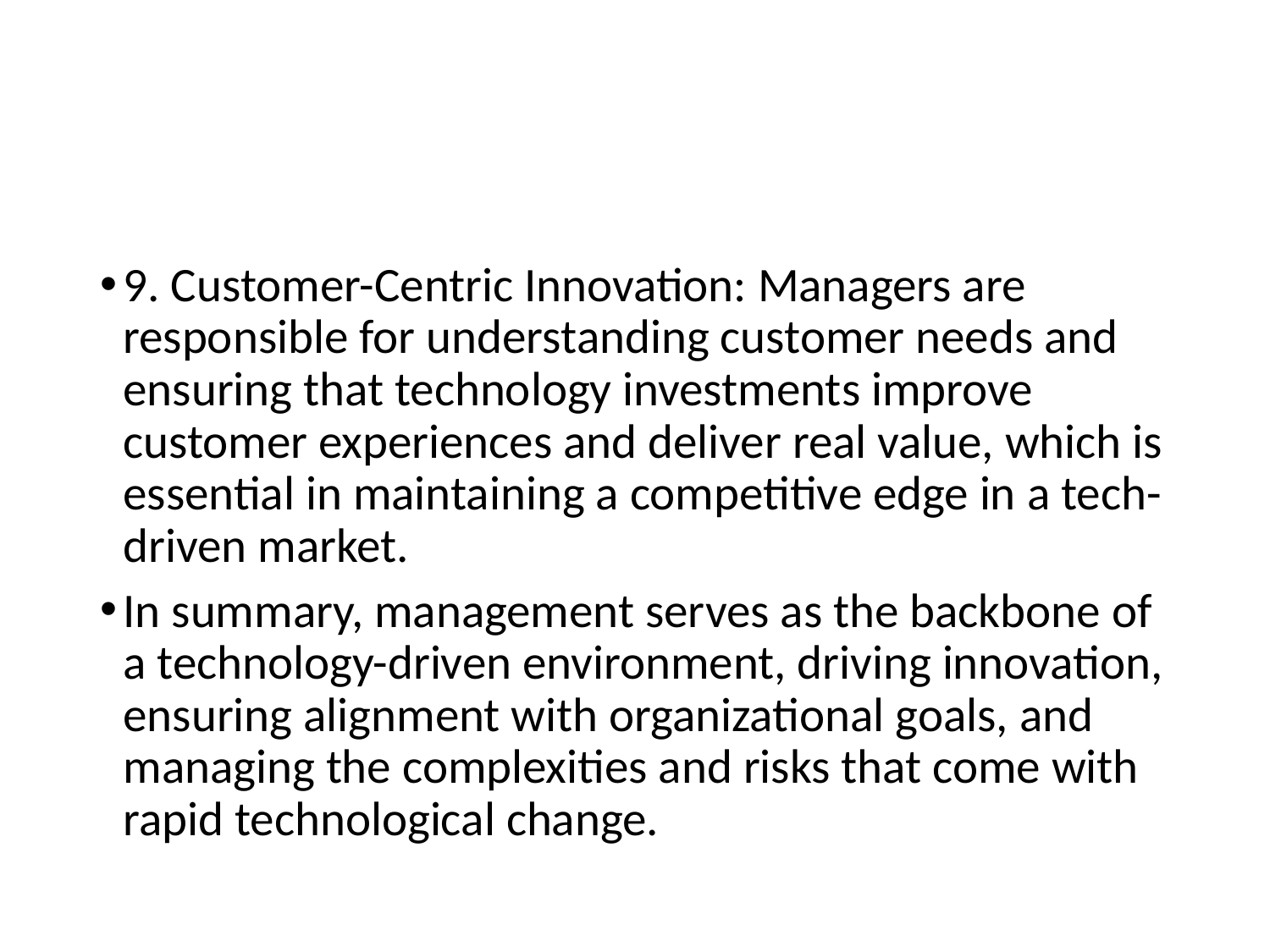

#
9. Customer-Centric Innovation: Managers are responsible for understanding customer needs and ensuring that technology investments improve customer experiences and deliver real value, which is essential in maintaining a competitive edge in a tech-driven market.
In summary, management serves as the backbone of a technology-driven environment, driving innovation, ensuring alignment with organizational goals, and managing the complexities and risks that come with rapid technological change.